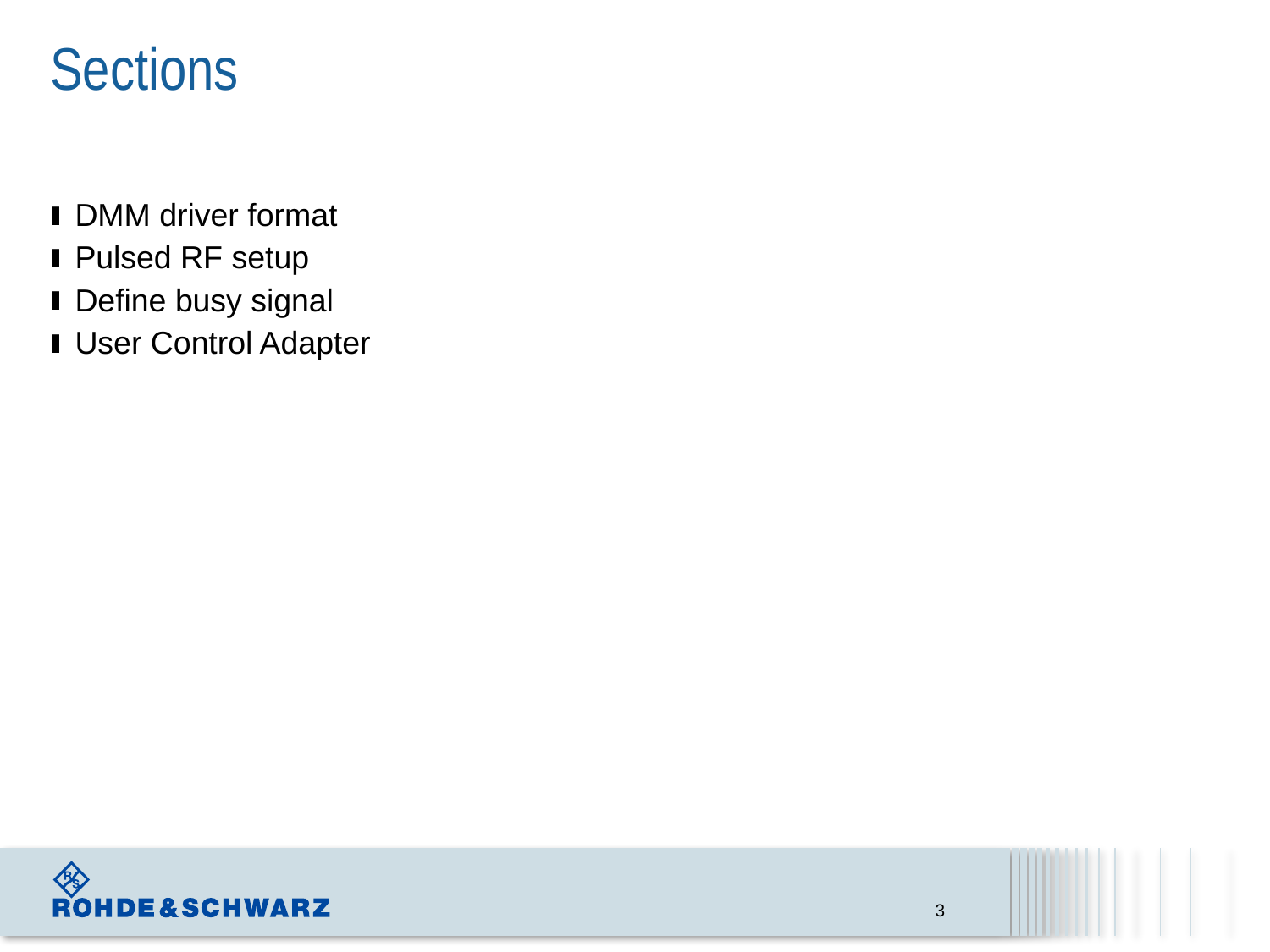

# Sections
DMM driver format
Pulsed RF setup
Define busy signal
User Control Adapter

3